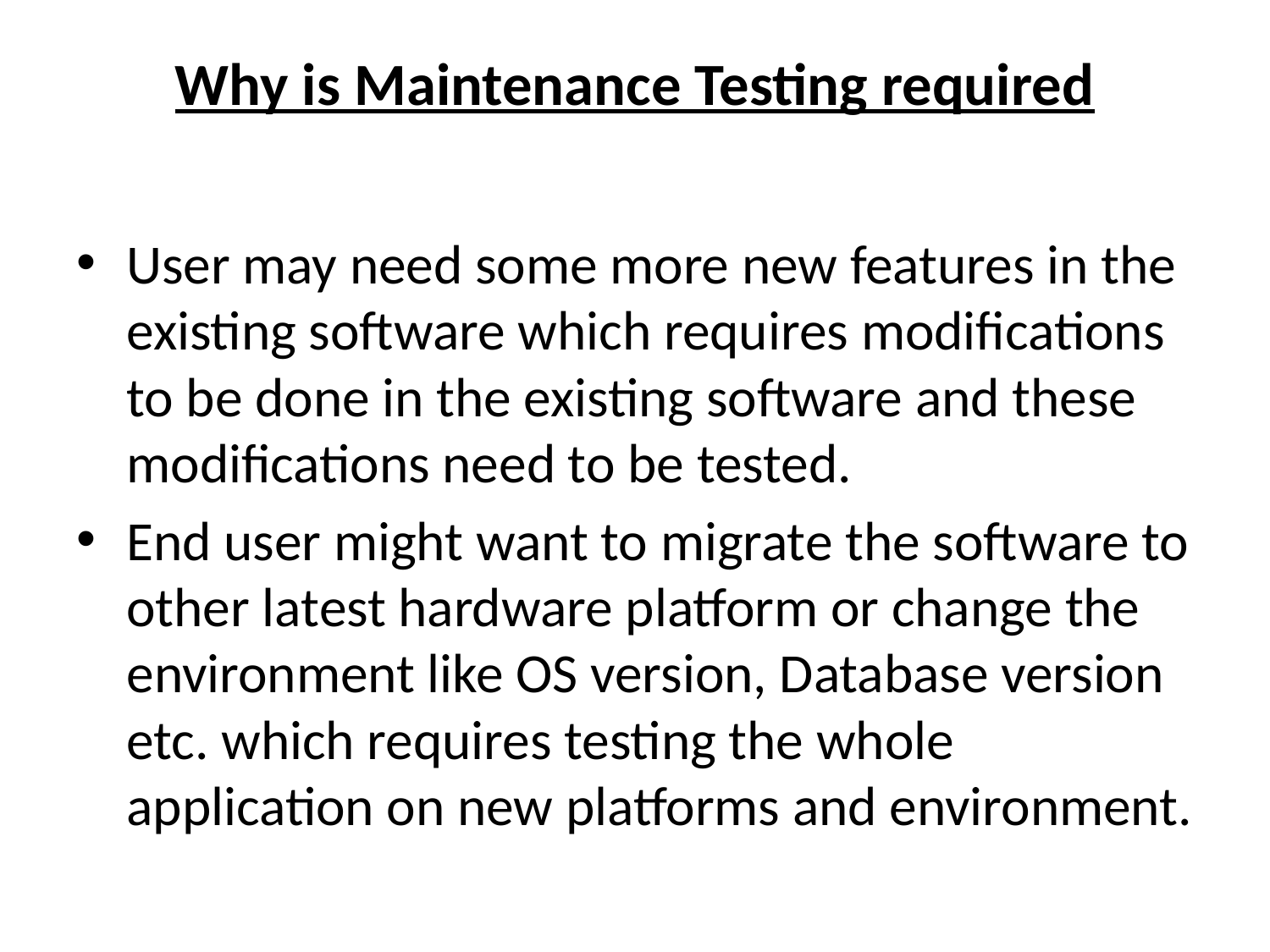

# Why is Maintenance Testing required
User may need some more new features in the existing software which requires modifications to be done in the existing software and these modifications need to be tested.
End user might want to migrate the software to other latest hardware platform or change the environment like OS version, Database version etc. which requires testing the whole application on new platforms and environment.